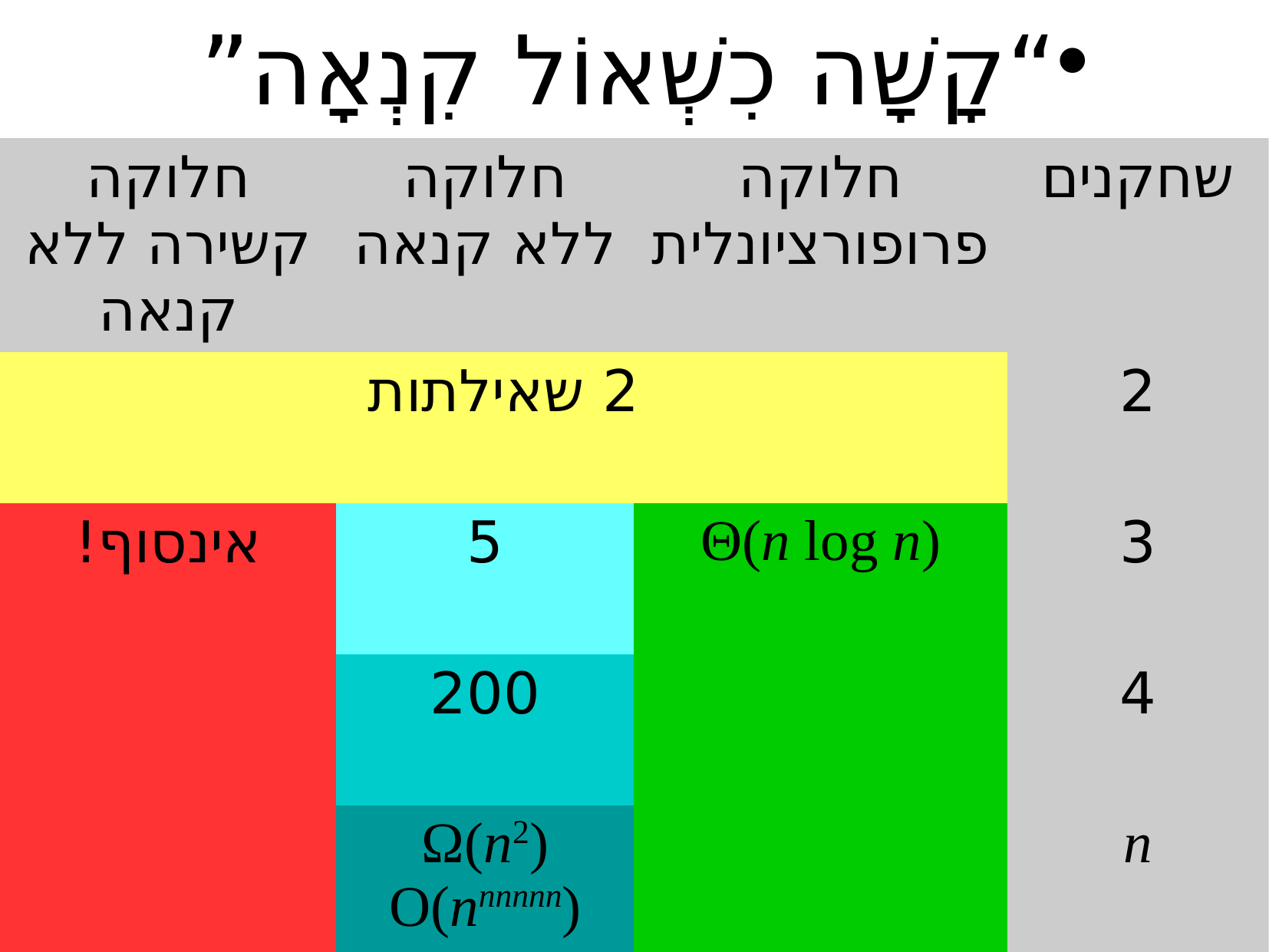

“קָשָׁה כִשְׁאוֹל קִנְאָה”
| חלוקה קשירה ללא קנאה | חלוקה ללא קנאה | חלוקה פרופורציונלית | שחקנים |
| --- | --- | --- | --- |
| 2 שאילתות |  |  | 2 |
| אינסוף! | 5 | Θ(n log n) | 3 |
|  | 200 |  | 4 |
|  | Ω(n2) O(nnnnnn) |  | n |